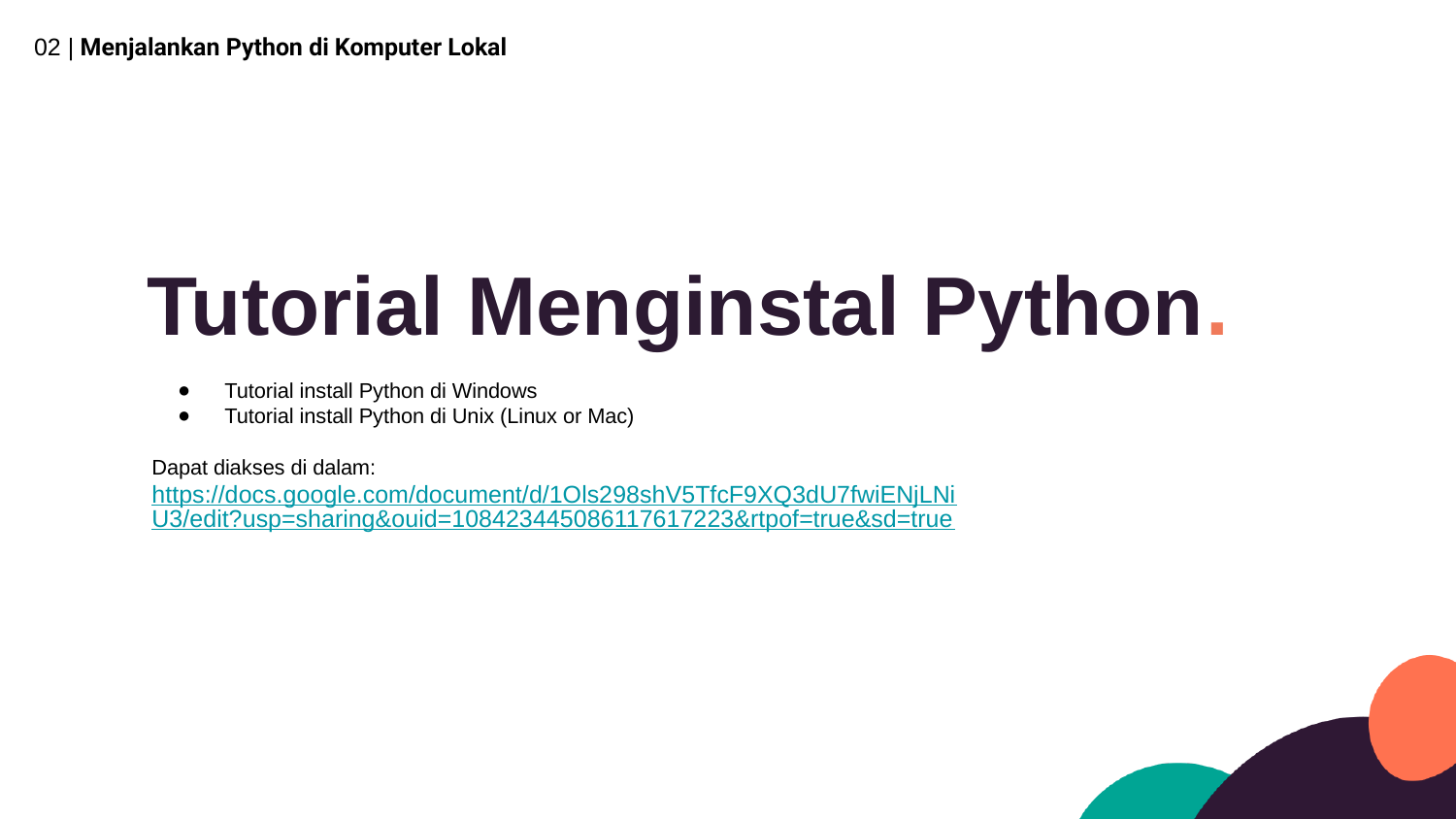

02 | Menjalankan Python di Komputer Lokal
Tutorial Menginstal Python.
Tutorial install Python di Windows
Tutorial install Python di Unix (Linux or Mac)

Dapat diakses di dalam:
https://docs.google.com/document/d/1Ols298shV5TfcF9XQ3dU7fwiENjLNiU3/edit?usp=sharing&ouid=108423445086117617223&rtpof=true&sd=true